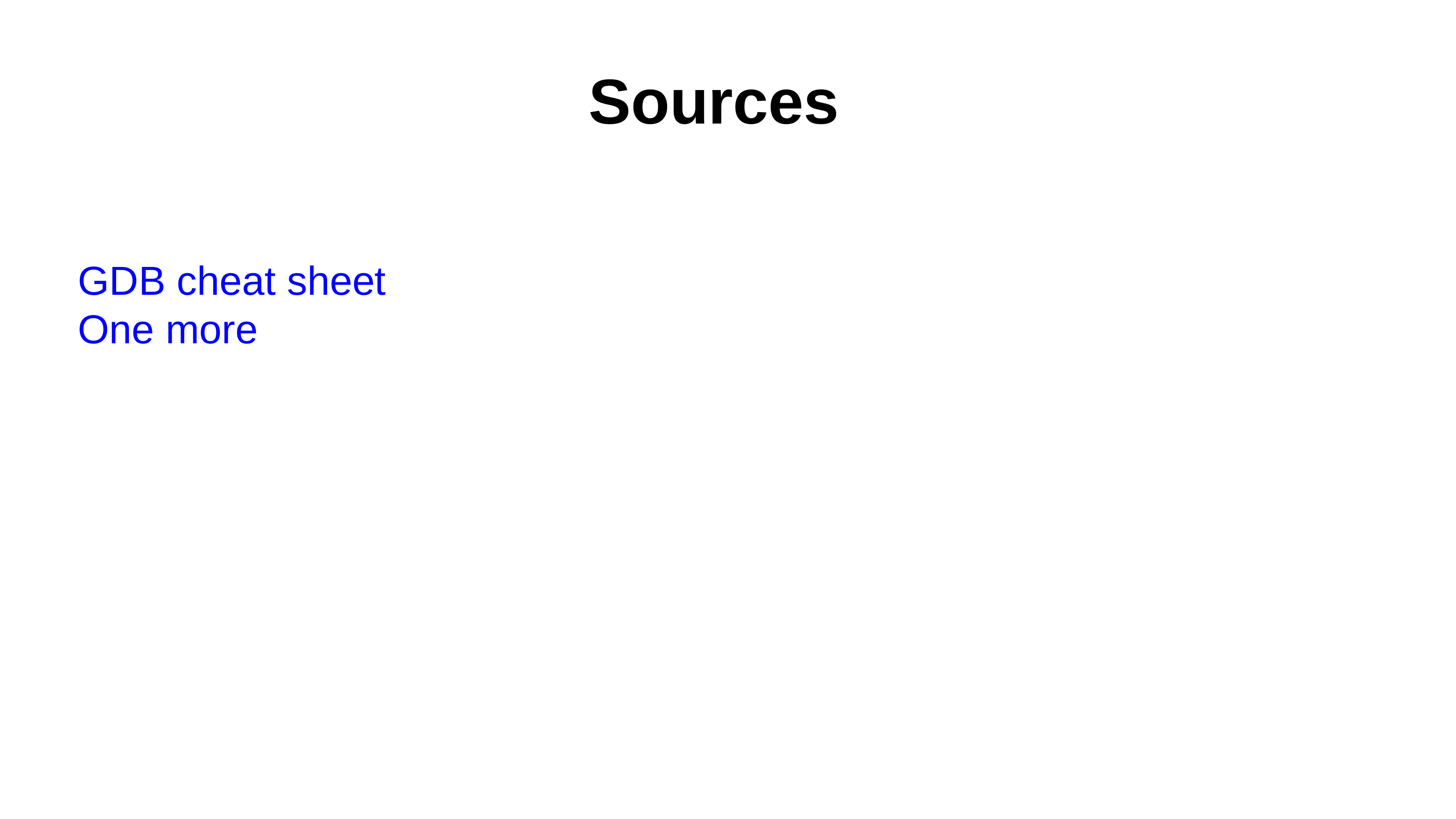

# Sources
GDB cheat sheet
One more